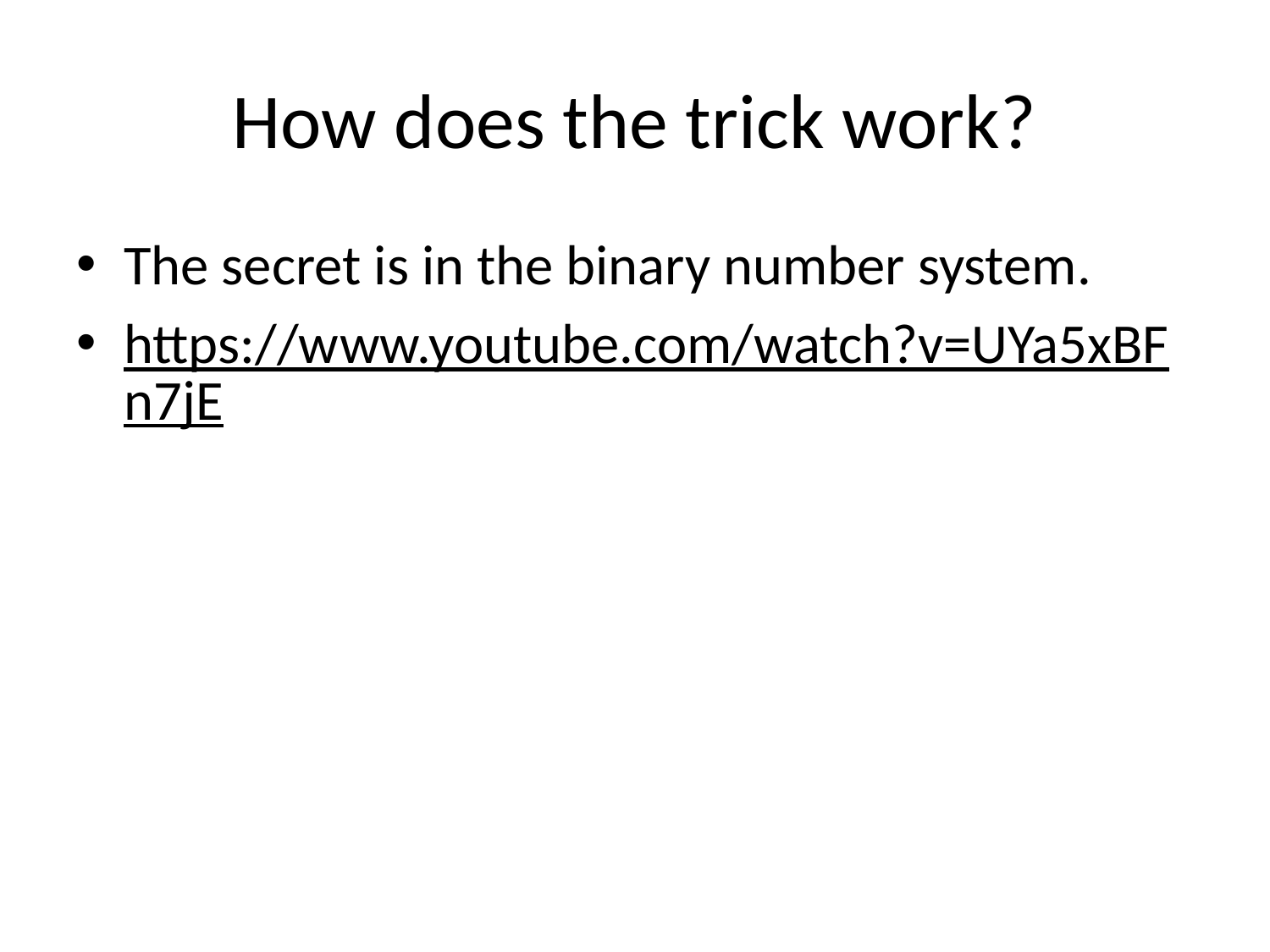

# How does the trick work?
The secret is in the binary number system.
https://www.youtube.com/watch?v=UYa5xBFn7jE